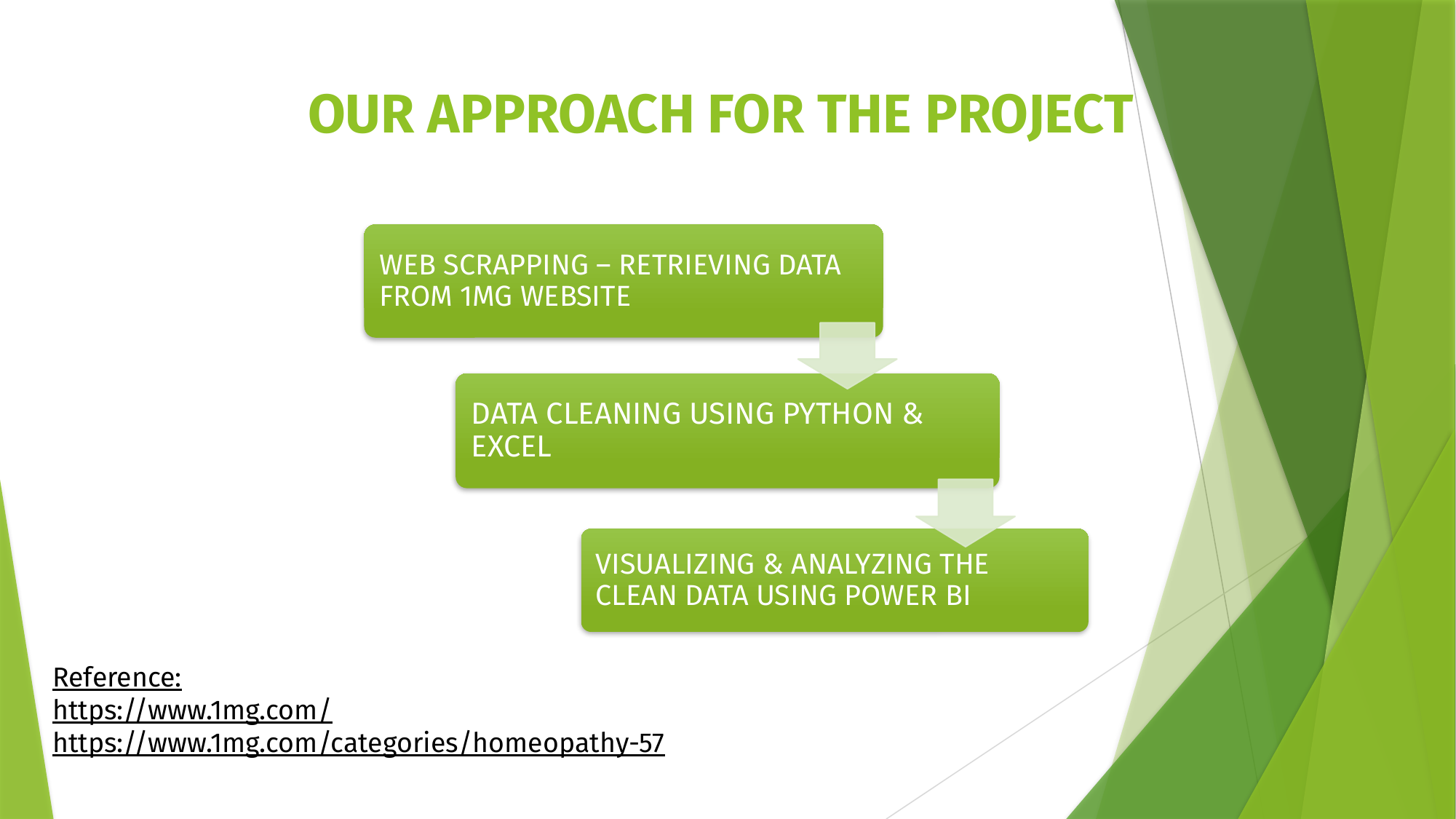

# OUR APPROACH FOR THE PROJECT
WEB SCRAPPING – RETRIEVING DATA FROM 1MG WEBSITE
DATA CLEANING USING PYTHON & EXCEL
VISUALIZING & ANALYZING THE CLEAN DATA USING POWER BI

Reference:
https://www.1mg.com/
https://www.1mg.com/categories/homeopathy-57